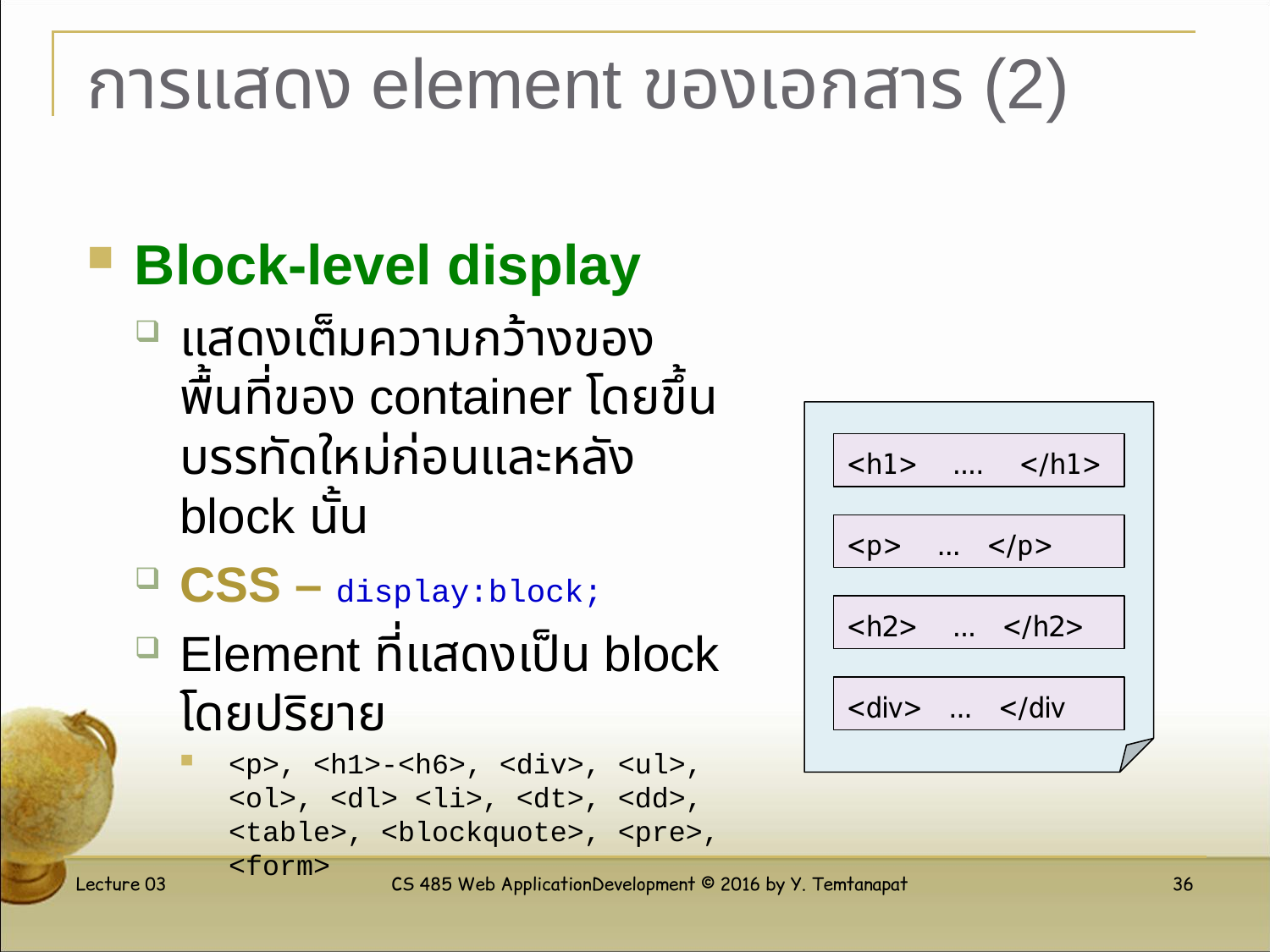

# การแสดง element ของเอกสาร (2)
Block-level display
แสดงเต็มความกว้างของพื้นที่ของ container โดยขึ้นบรรทัดใหม่ก่อนและหลัง block นั้น
CSS – display:block;
Element ที่แสดงเป็น block โดยปริยาย
<p>, <h1>-<h6>, <div>, <ul>, <ol>, <dl> <li>, <dt>, <dd>, <table>, <blockquote>, <pre>, <form>

<h1>    ….    </h1>
<p>    …   </p>
<h2>    …   </h2>
<div>   …   </div
Lecture 03
CS 485 Web ApplicationDevelopment © 2016 by Y. Temtanapat
 36